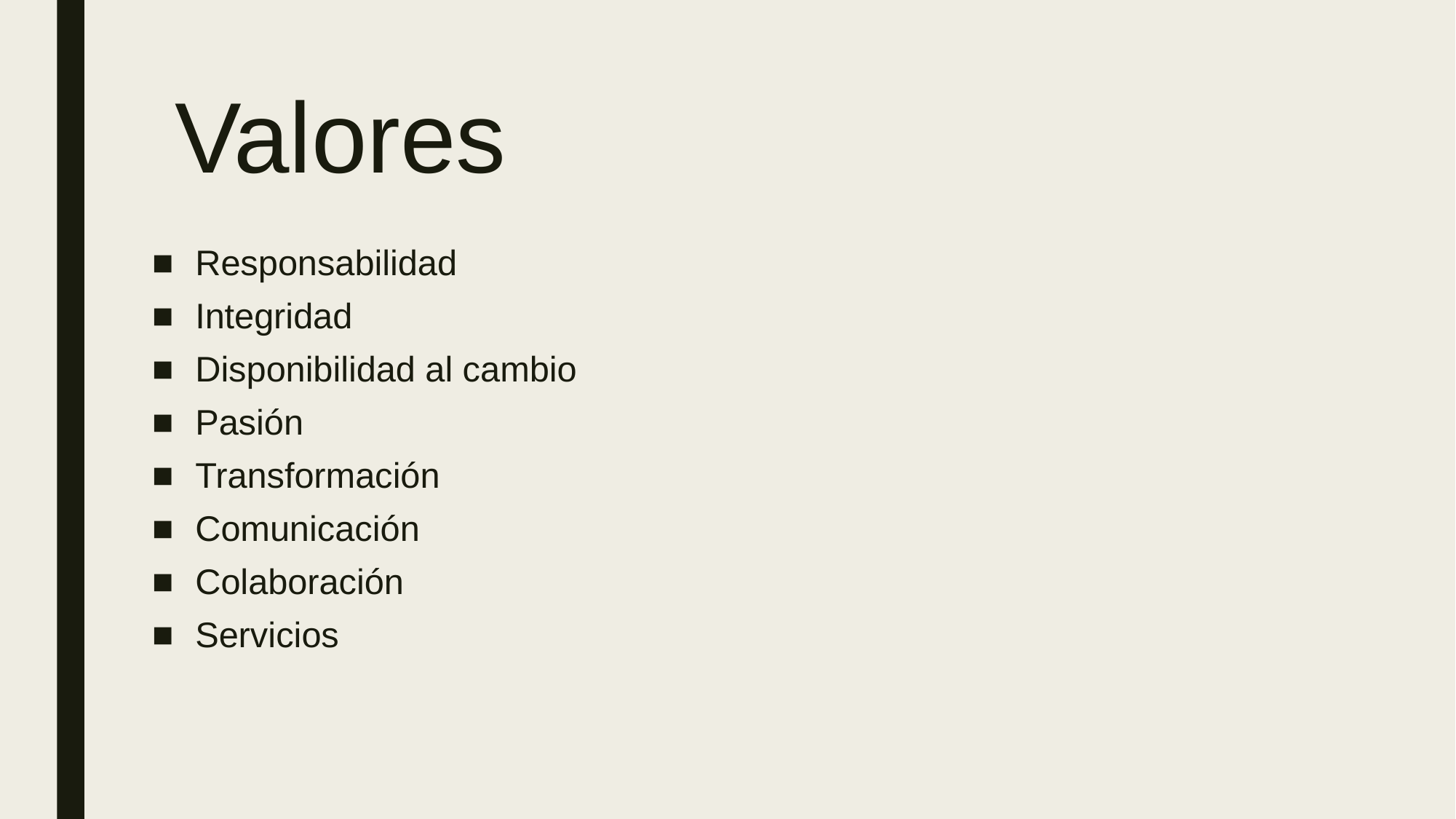

# Valores
Responsabilidad
Integridad
Disponibilidad al cambio
Pasión
Transformación
Comunicación
Colaboración
Servicios